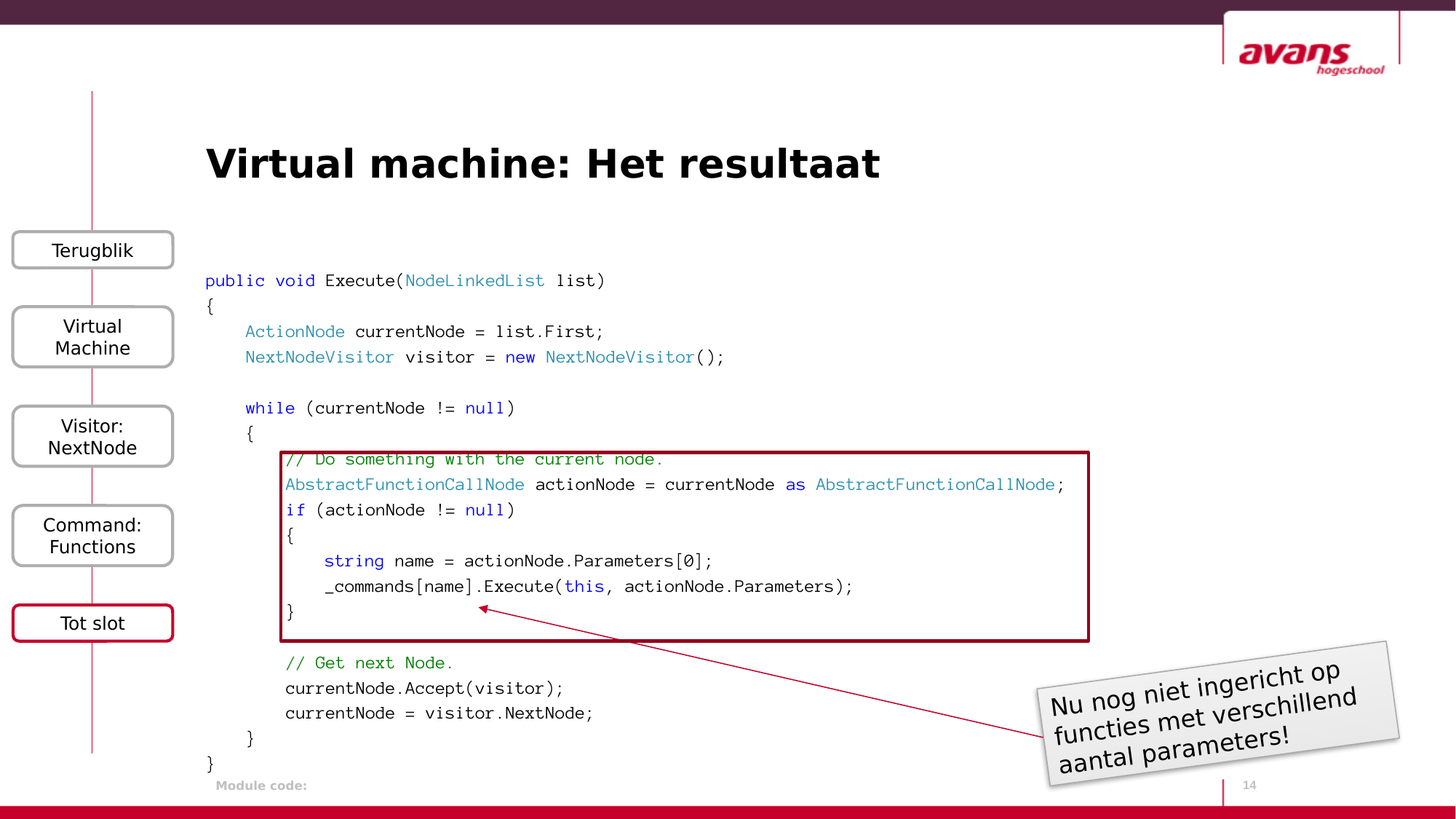

# Virtual machine: Het resultaat
Terugblik
public void Execute(NodeLinkedList list)
{
    ActionNode currentNode = list.First;
    NextNodeVisitor visitor = new NextNodeVisitor();

    while (currentNode != null)
    {
        // Do something with the current node.
        AbstractFunctionCallNode actionNode = currentNode as AbstractFunctionCallNode;
        if (actionNode != null)
        {
	 string name = actionNode.Parameters[0];
	 _commands[name].Execute(this, actionNode.Parameters);
        }

        // Get next Node.
        currentNode.Accept(visitor);
        currentNode = visitor.NextNode;
    }
}
Virtual Machine
Visitor: NextNode

Command: Functions
Tot slot
Nu nog niet ingericht op functies met verschillend aantal parameters!
14